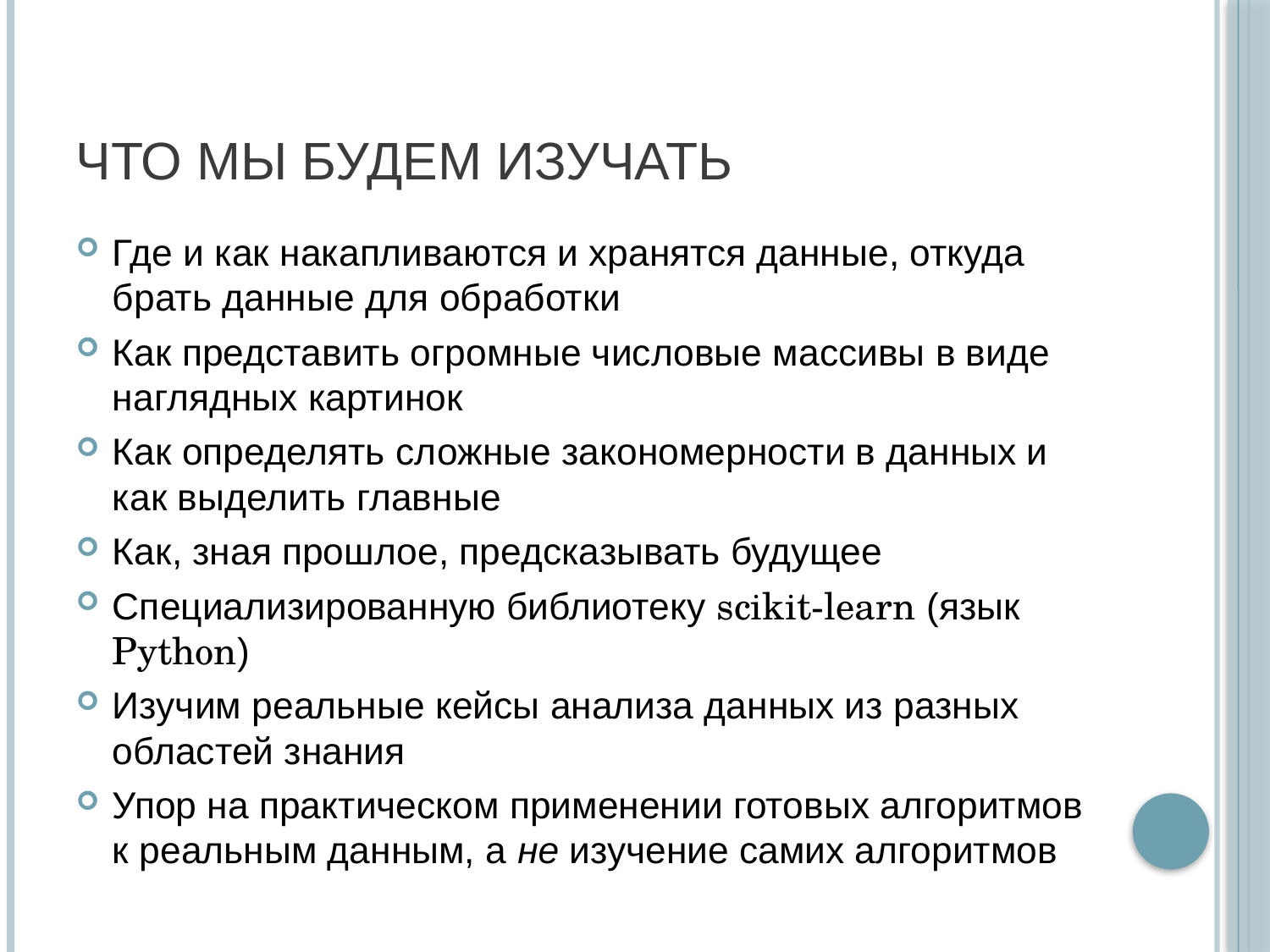

# Что мы будем изучать
Где и как накапливаются и хранятся данные, откуда брать данные для обработки
Как представить огромные числовые массивы в виде наглядных картинок
Как определять сложные закономерности в данных и как выделить главные
Как, зная прошлое, предсказывать будущее
Специализированную библиотеку scikit-learn (язык Python)
Изучим реальные кейсы анализа данных из разных областей знания
Упор на практическом применении готовых алгоритмов к реальным данным, а не изучение самих алгоритмов